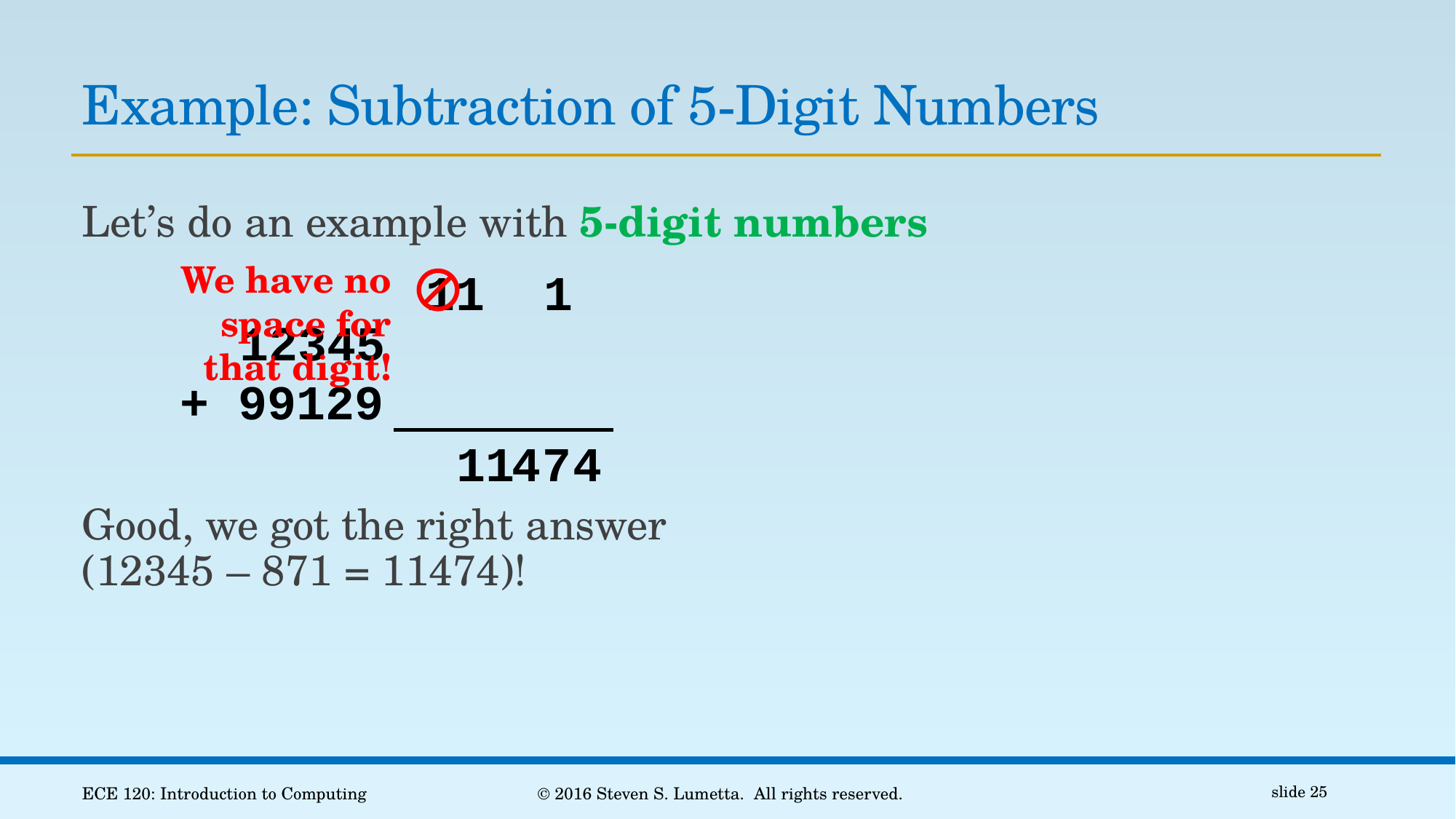

# Example: Subtraction of 5-Digit Numbers
Let’s do an example with 5-digit numbers

	     12345
	+ 99129

Good, we got the right answer
(12345 – 871 = 11474)!
We have no
space for
that digit!

1
1
1
1
1
4
4
7
ECE 120: Introduction to Computing
© 2016 Steven S. Lumetta.  All rights reserved.
slide 25